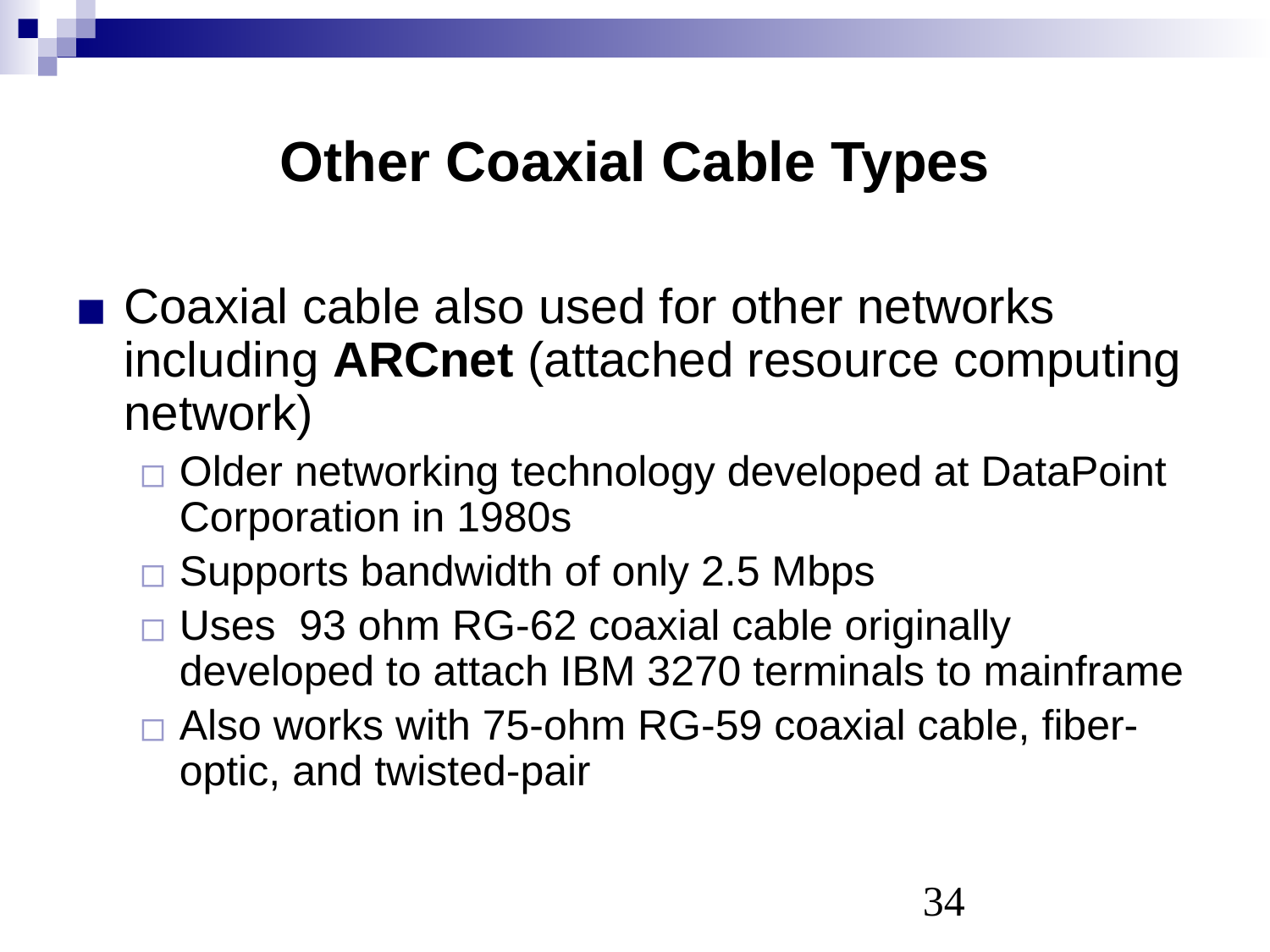

# Other Coaxial Cable Types
Coaxial cable also used for other networks including ARCnet (attached resource computing network)
Older networking technology developed at DataPoint Corporation in 1980s
Supports bandwidth of only 2.5 Mbps
Uses  93 ohm RG-62 coaxial cable originally developed to attach IBM 3270 terminals to mainframe
Also works with 75-ohm RG-59 coaxial cable, fiber-optic, and twisted-pair
34